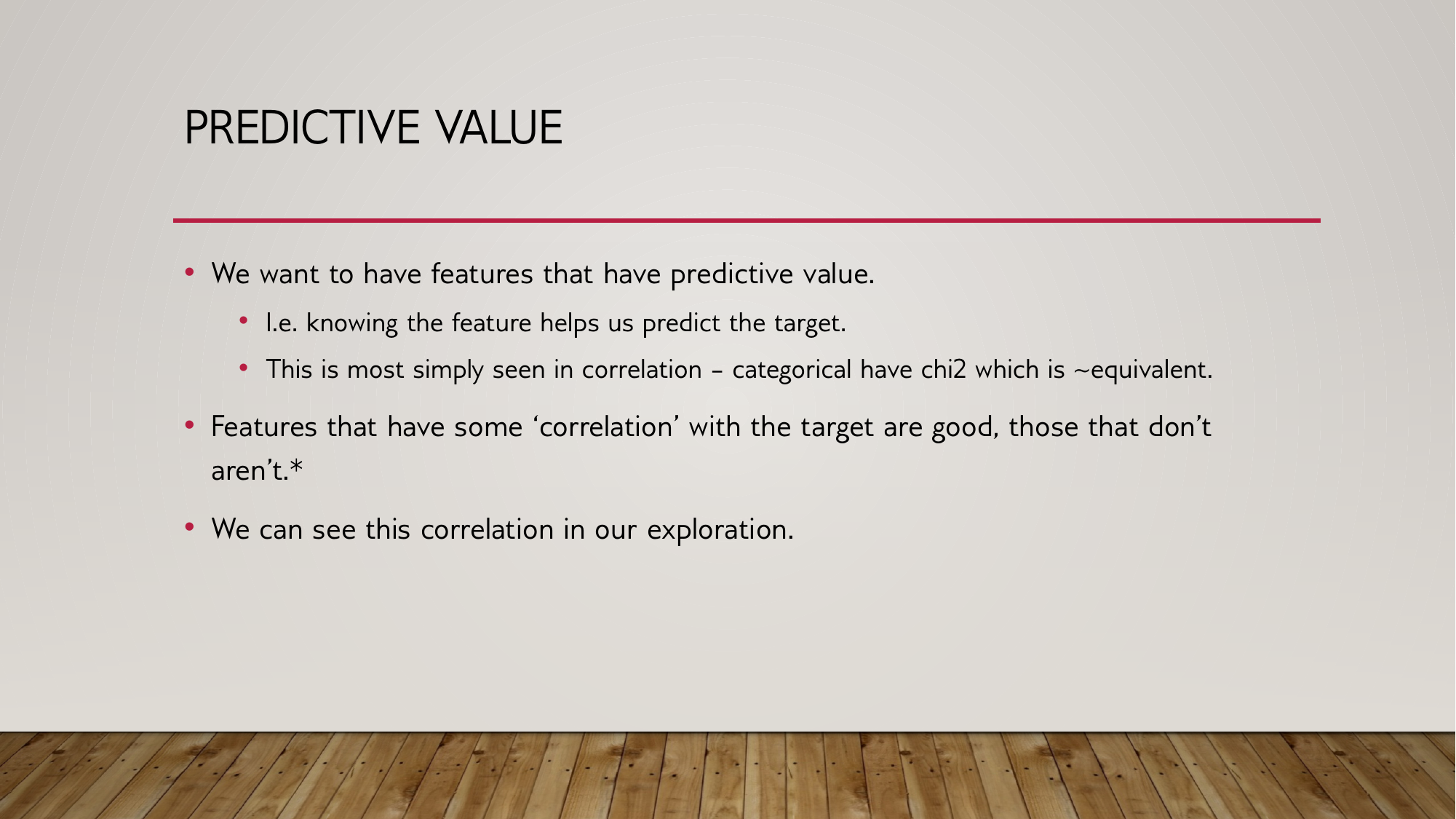

# Predictive Value
We want to have features that have predictive value.
I.e. knowing the feature helps us predict the target.
This is most simply seen in correlation – categorical have chi2 which is ~equivalent.
Features that have some ‘correlation’ with the target are good, those that don’t aren’t.*
We can see this correlation in our exploration.